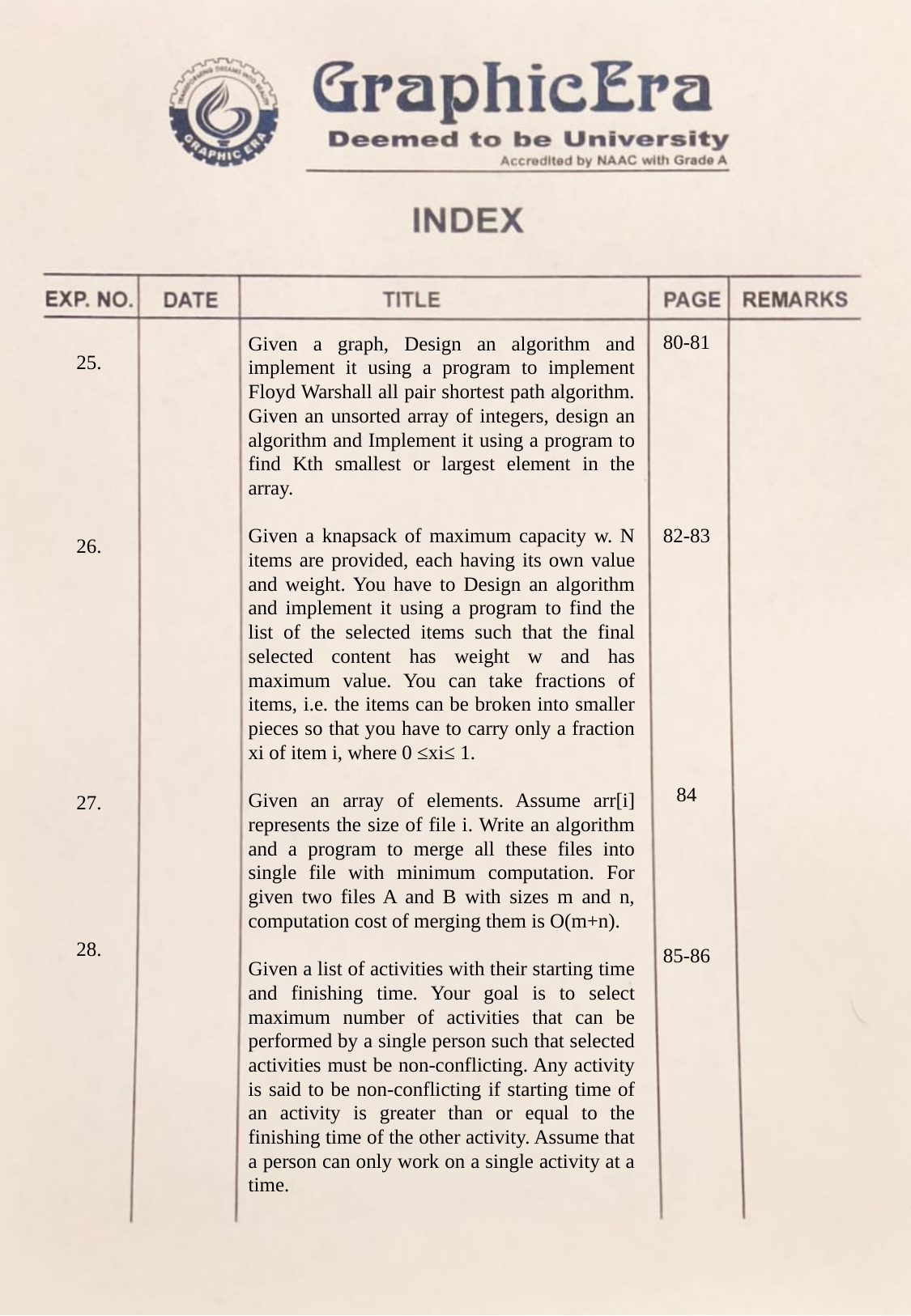

80-81

82-83

84

85-86
Given a graph, Design an algorithm and implement it using a program to implement Floyd Warshall all pair shortest path algorithm. Given an unsorted array of integers, design an algorithm and Implement it using a program to find Kth smallest or largest element in the array.

Given a knapsack of maximum capacity w. N items are provided, each having its own value and weight. You have to Design an algorithm and implement it using a program to find the list of the selected items such that the final selected content has weight w and has maximum value. You can take fractions of items, i.e. the items can be broken into smaller pieces so that you have to carry only a fraction xi of item i, where 0 ≤xi≤ 1.

Given an array of elements. Assume arr[i] represents the size of file i. Write an algorithm and a program to merge all these files into single file with minimum computation. For given two files A and B with sizes m and n, computation cost of merging them is O(m+n).

Given a list of activities with their starting time and finishing time. Your goal is to select maximum number of activities that can be performed by a single person such that selected activities must be non-conflicting. Any activity is said to be non-conflicting if starting time of an activity is greater than or equal to the finishing time of the other activity. Assume that a person can only work on a single activity at a time.
25.

26.

27.

28.